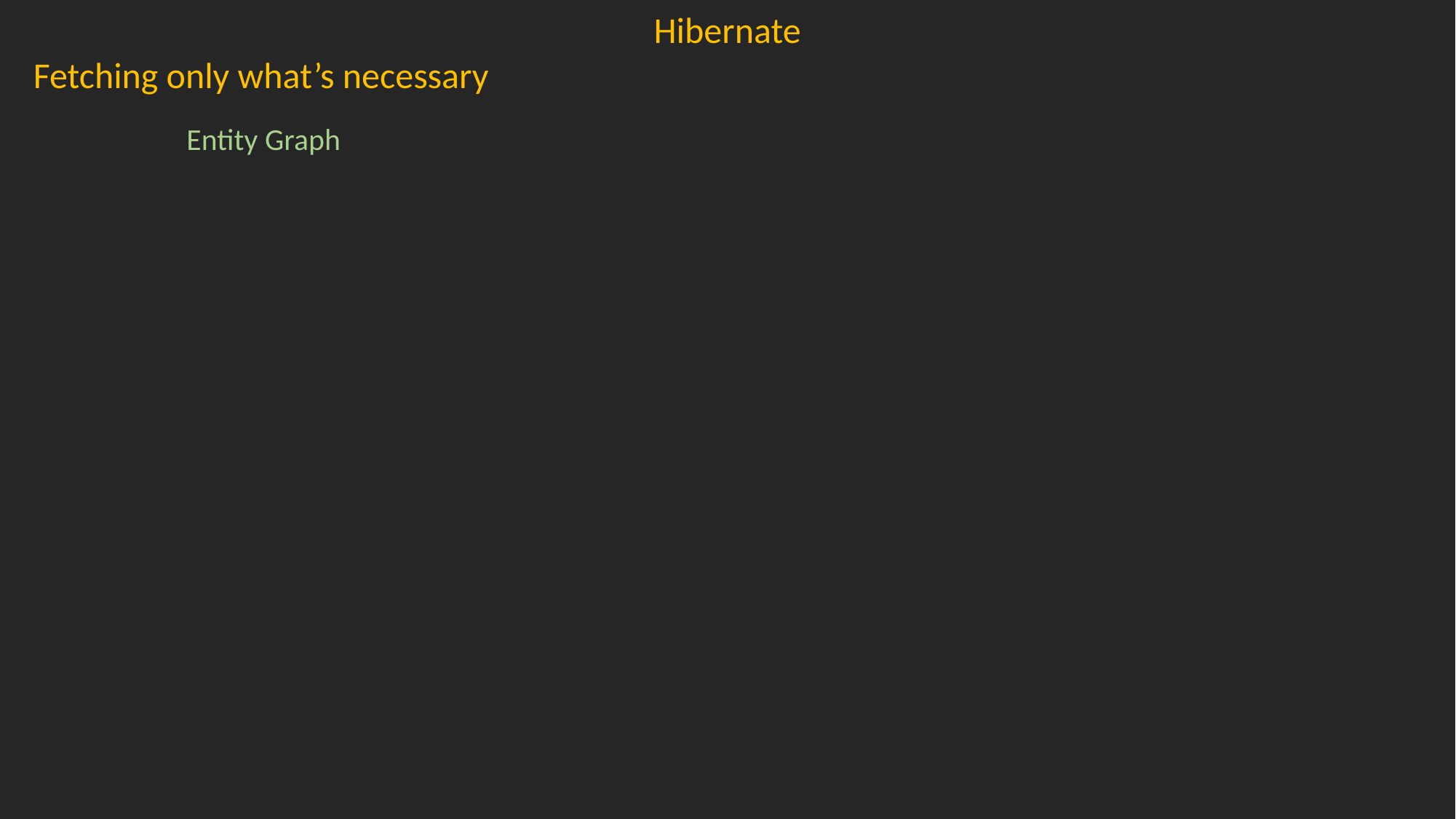

Hibernate
Fetching only what’s necessary
(JPA 2.1)
Entity Graph